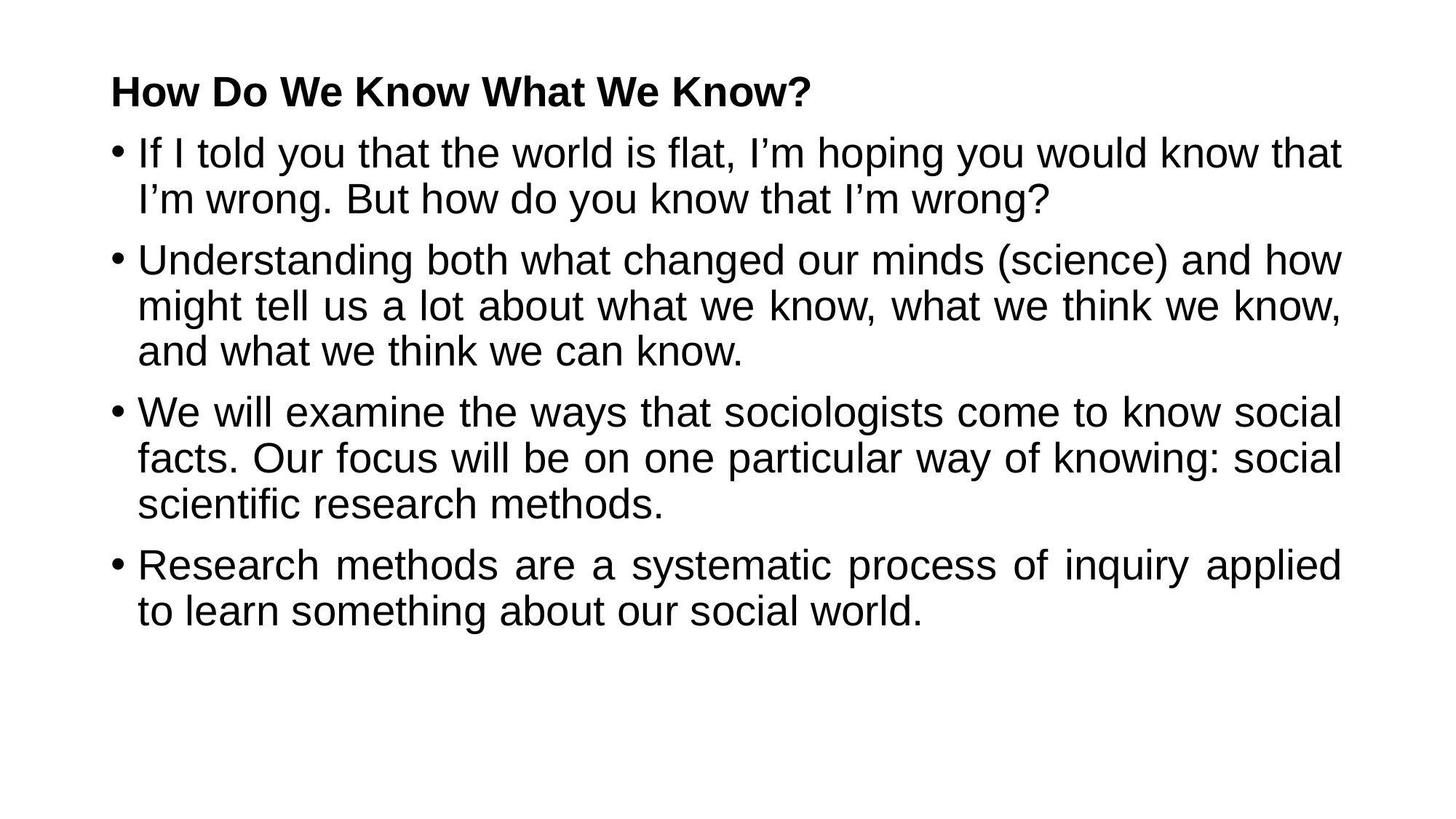

How Do We Know What We Know?
If I told you that the world is flat, I’m hoping you would know that I’m wrong. But how do you know that I’m wrong?
Understanding both what changed our minds (science) and how might tell us a lot about what we know, what we think we know, and what we think we can know.
We will examine the ways that sociologists come to know social facts. Our focus will be on one particular way of knowing: social scientific research methods.
Research methods are a systematic process of inquiry applied to learn something about our social world.